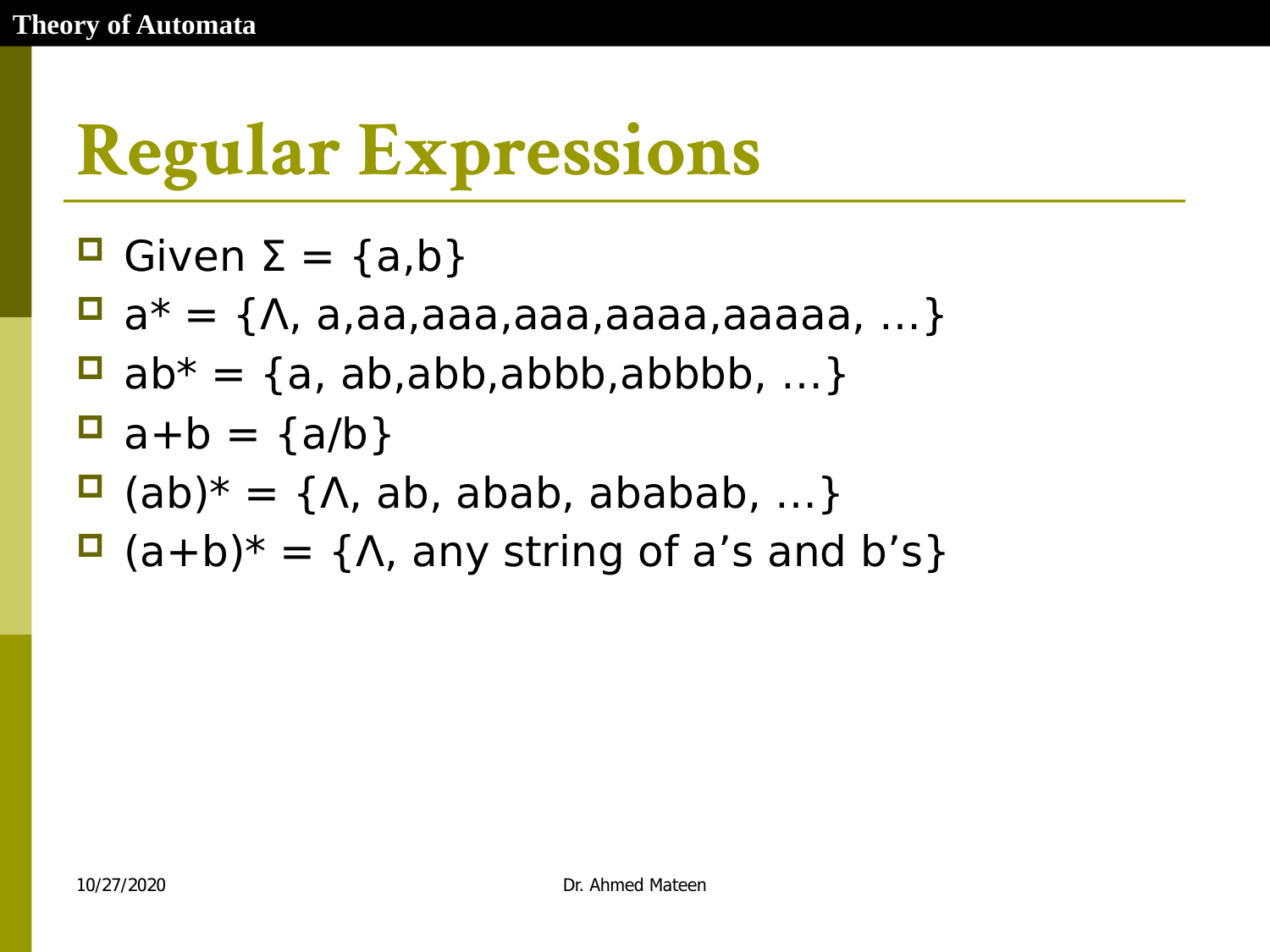

Theory of Automata
# Regular Expressions
Given Σ = {a,b}
a* = {Λ, a,aa,aaa,aaa,aaaa,aaaaa, …}
ab* = {a, ab,abb,abbb,abbbb, …}
a+b = {a/b}
(ab)* = {Λ, ab, abab, ababab, …}
(a+b)* = {Λ, any string of a’s and b’s}
10/27/2020
Dr. Ahmed Mateen